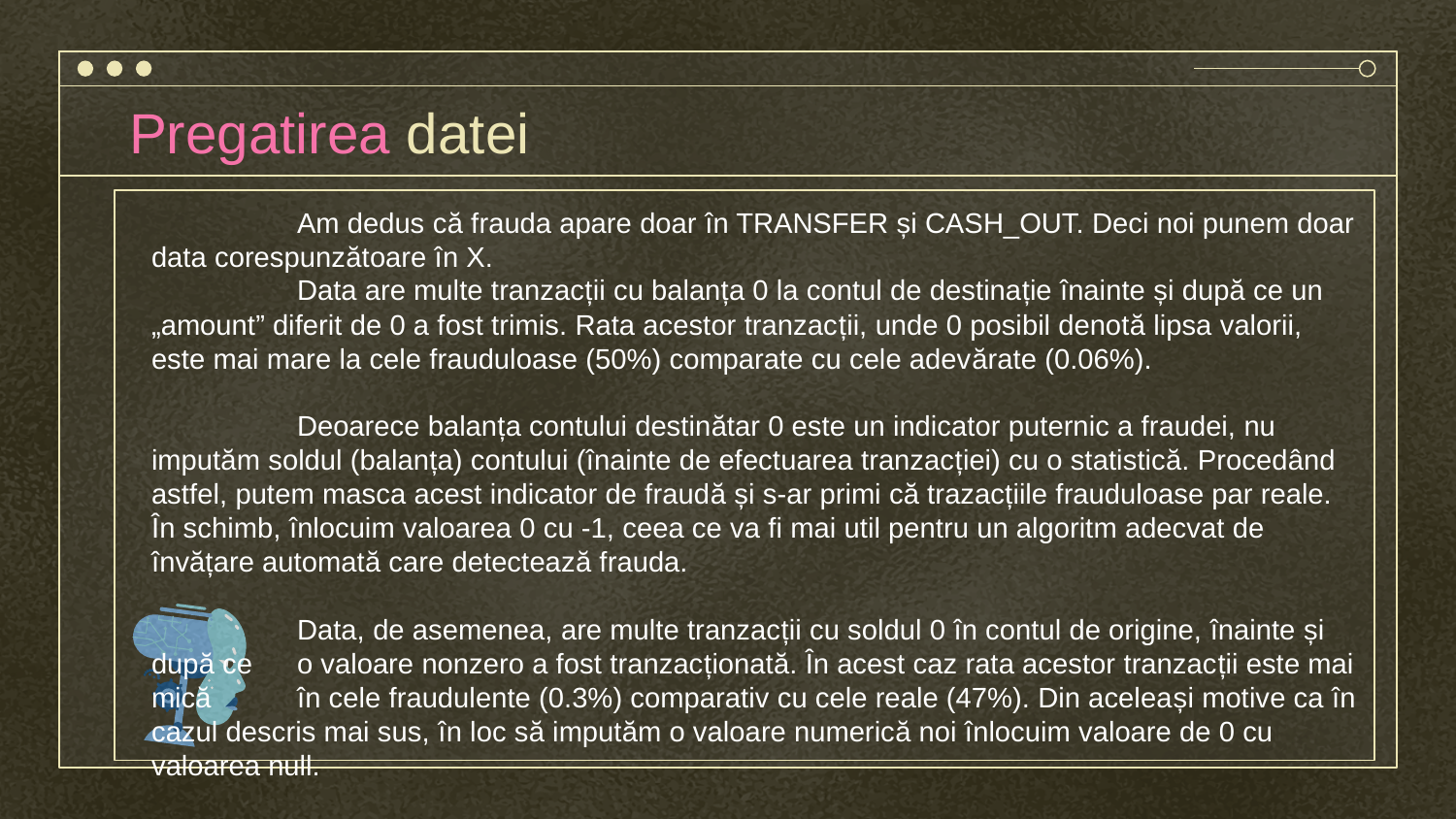

# Pregatirea datei
	Am dedus că frauda apare doar în TRANSFER și CASH_OUT. Deci noi punem doar data corespunzătoare în X.
	Data are multe tranzacții cu balanța 0 la contul de destinație înainte și după ce un „amount” diferit de 0 a fost trimis. Rata acestor tranzacții, unde 0 posibil denotă lipsa valorii, este mai mare la cele frauduloase (50%) comparate cu cele adevărate (0.06%).

	Deoarece balanța contului destinătar 0 este un indicator puternic a fraudei, nu imputăm soldul (balanța) contului (înainte de efectuarea tranzacției) cu o statistică. Procedând astfel, putem masca acest indicator de fraudă și s-ar primi că trazacțiile frauduloase par reale. În schimb, înlocuim valoarea 0 cu -1, ceea ce va fi mai util pentru un algoritm adecvat de învățare automată care detectează frauda.

	Data, de asemenea, are multe tranzacții cu soldul 0 în contul de origine, înainte și după ce 	o valoare nonzero a fost tranzacționată. În acest caz rata acestor tranzacții este mai mică 	în cele fraudulente (0.3%) comparativ cu cele reale (47%). Din aceleași motive ca în cazul descris mai sus, în loc să imputăm o valoare numerică noi înlocuim valoare de 0 cu valoarea null.